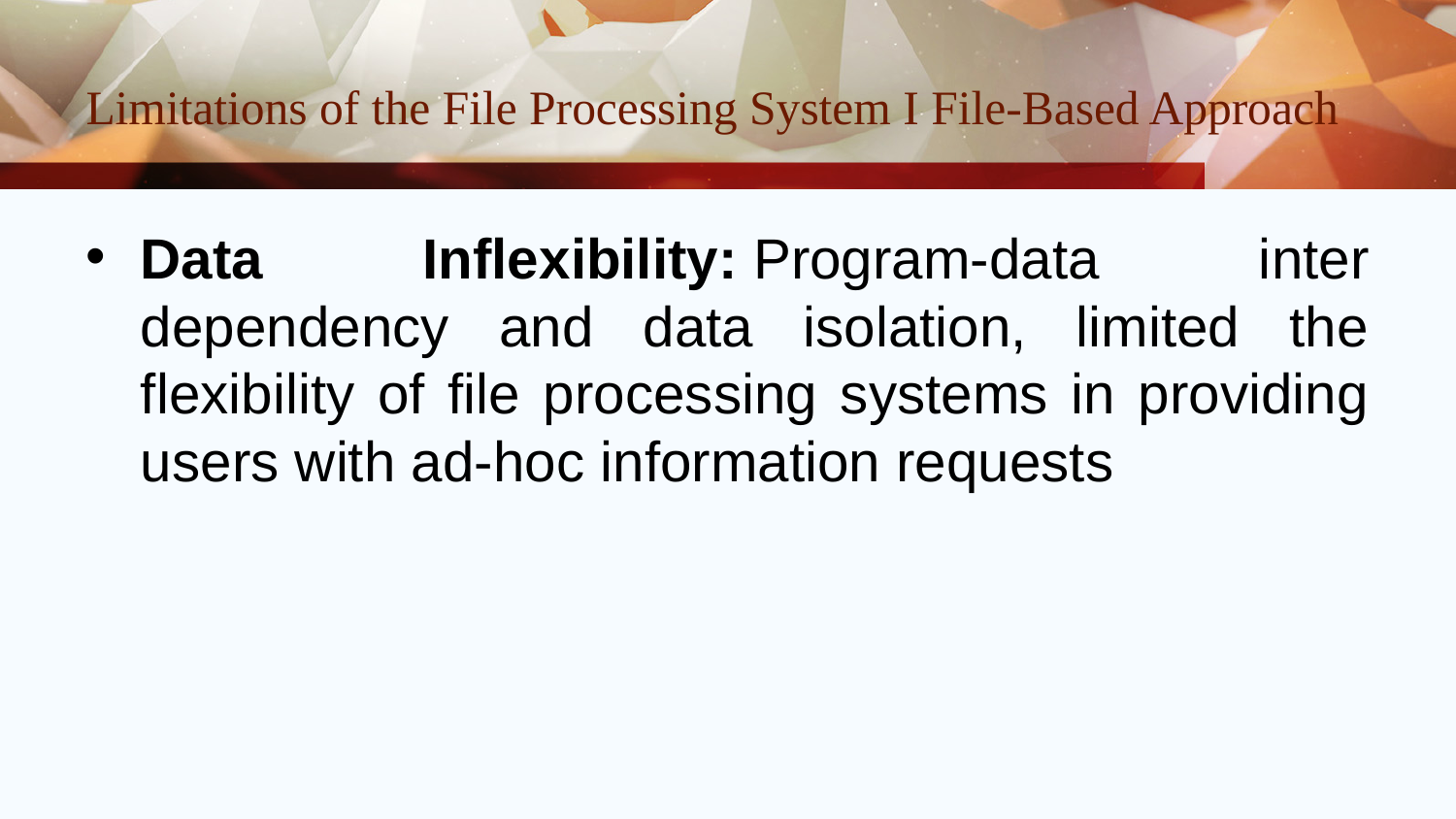

# Limitations of the File Processing System I File-Based Approach
Data Inflexibility: Program-data inter dependency and data isolation, limited the flexibility of file processing systems in providing users with ad-hoc information requests